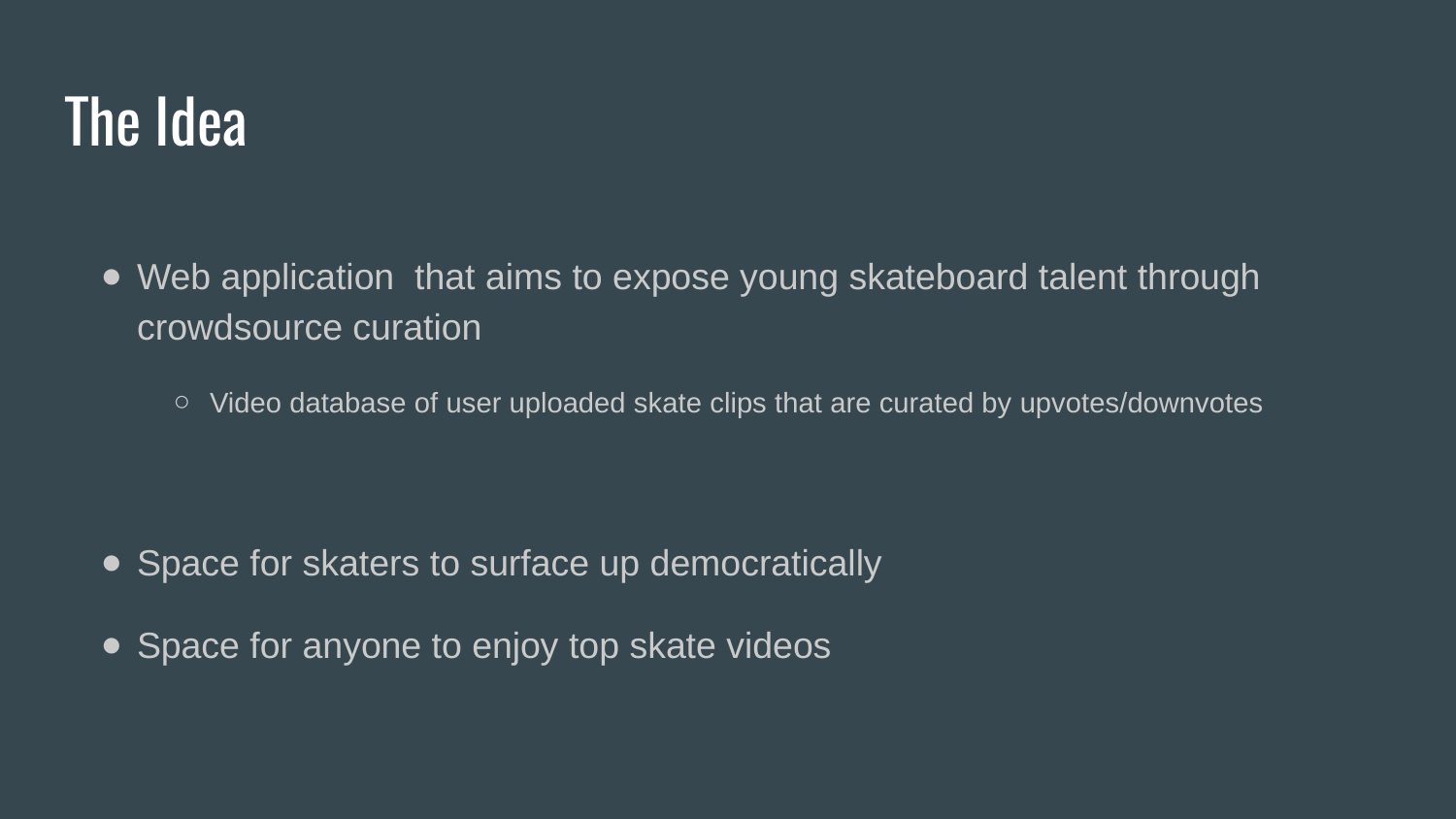

# The Idea
Web application  that aims to expose young skateboard talent through crowdsource curation
Video database of user uploaded skate clips that are curated by upvotes/downvotes

Space for skaters to surface up democratically
Space for anyone to enjoy top skate videos